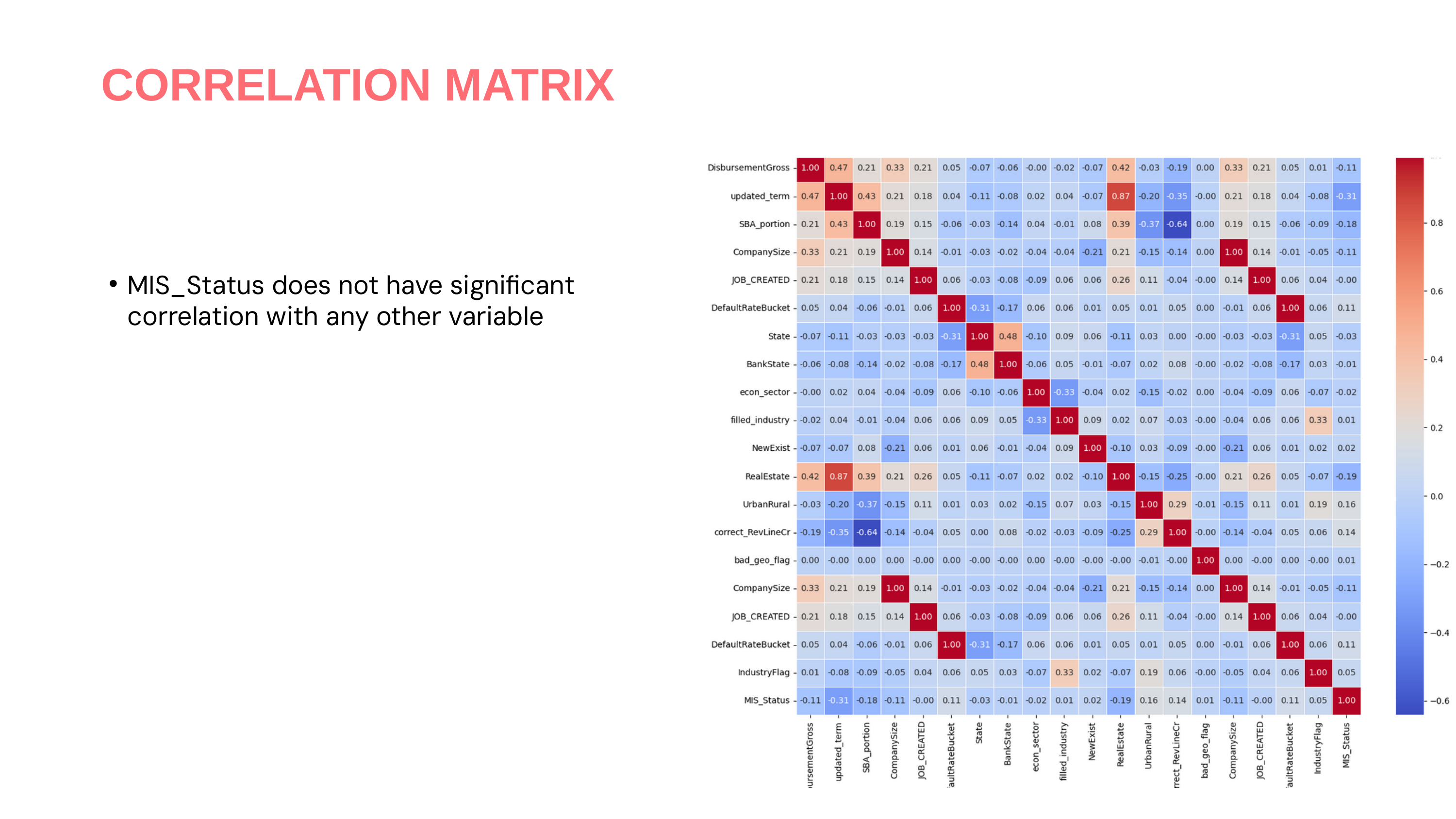

CORRELATION MATRIX

MIS_Status does not have significant correlation with any other variable